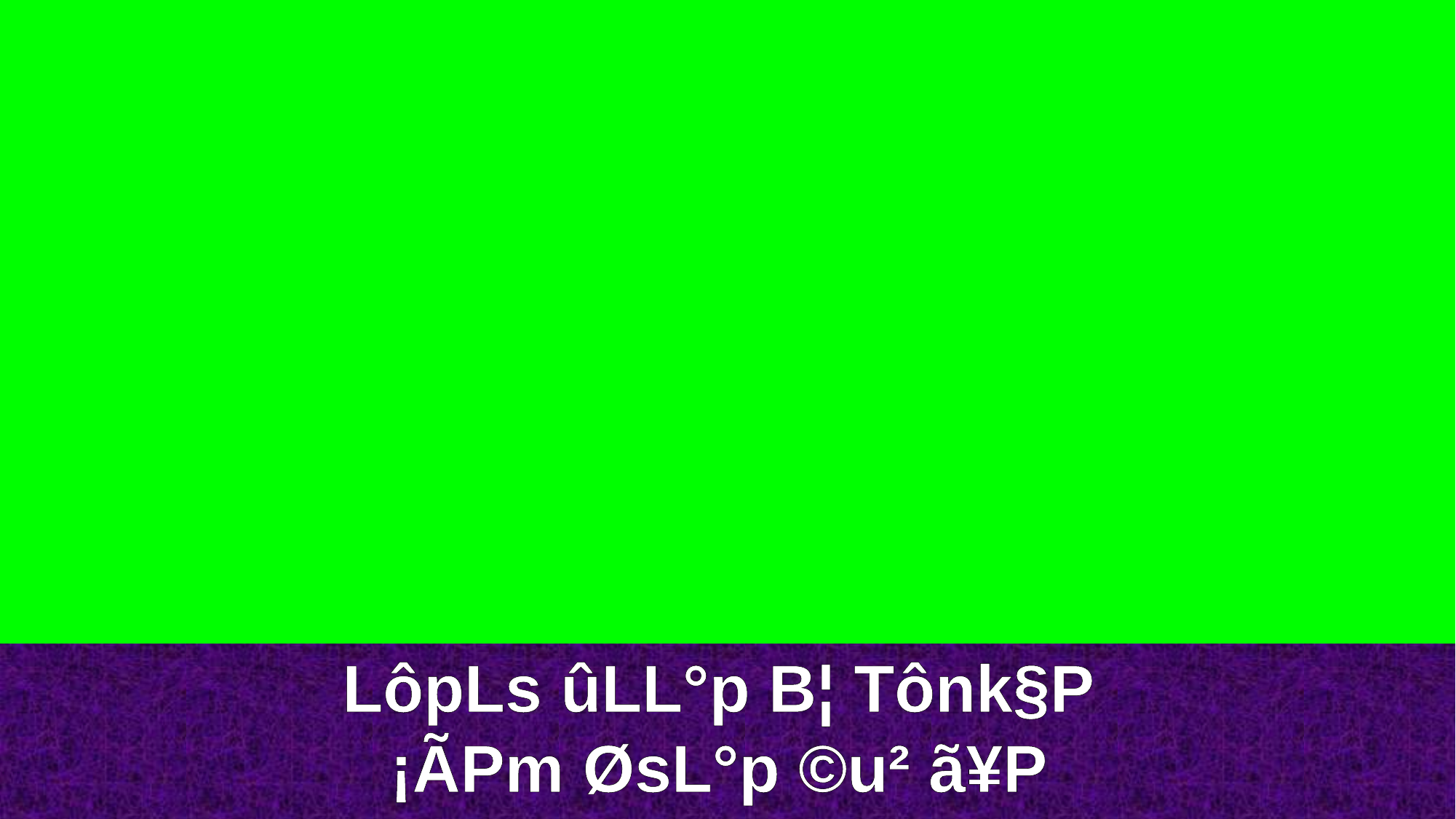

LôpLs ûLL°p B¦ Tônk§P
¡ÃPm ØsL°p ©u² ã¥P